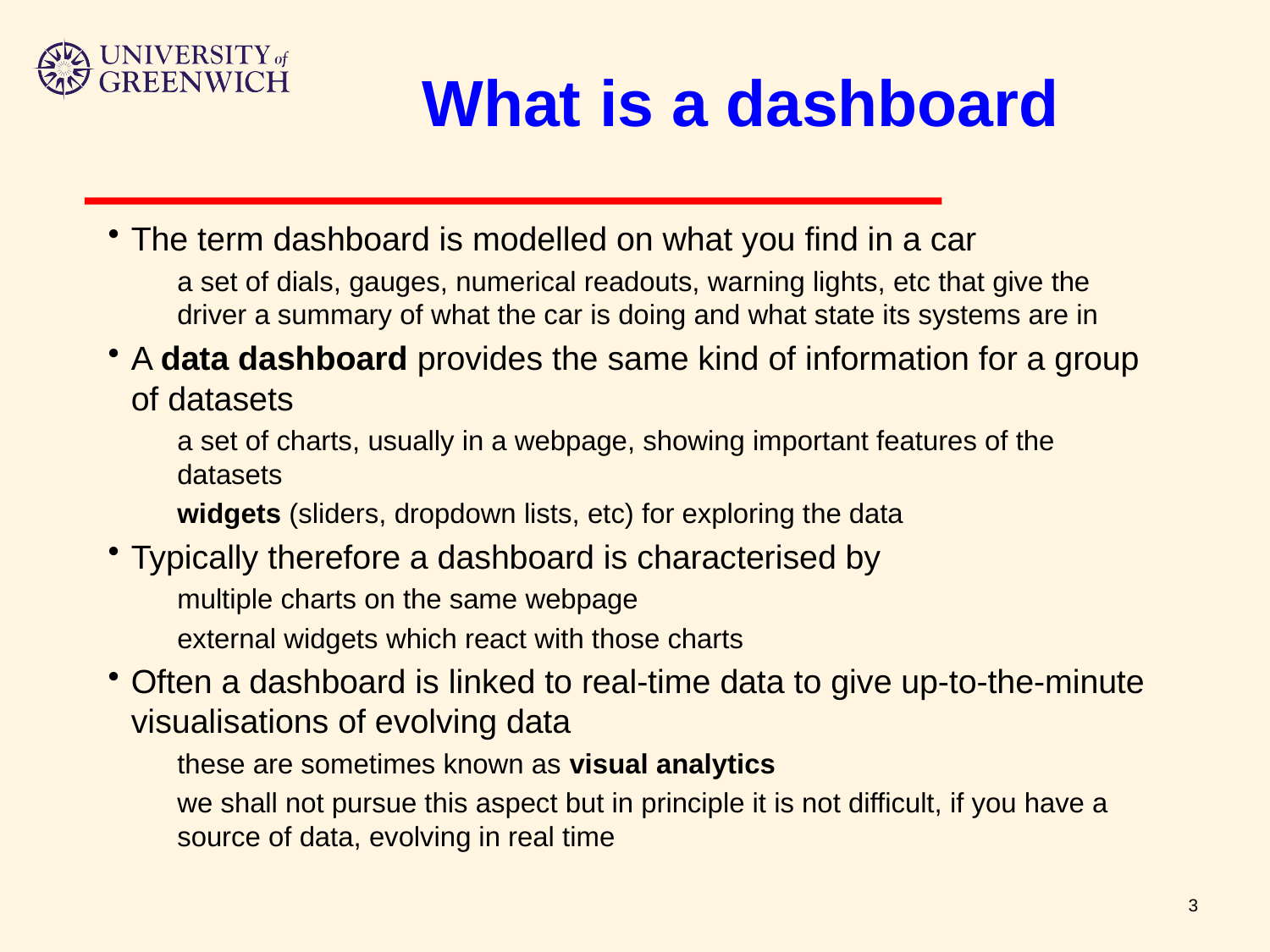

# What is a dashboard
The term dashboard is modelled on what you find in a car
a set of dials, gauges, numerical readouts, warning lights, etc that give the driver a summary of what the car is doing and what state its systems are in
A data dashboard provides the same kind of information for a group of datasets
a set of charts, usually in a webpage, showing important features of the datasets
widgets (sliders, dropdown lists, etc) for exploring the data
Typically therefore a dashboard is characterised by
multiple charts on the same webpage
external widgets which react with those charts
Often a dashboard is linked to real-time data to give up-to-the-minute visualisations of evolving data
these are sometimes known as visual analytics
we shall not pursue this aspect but in principle it is not difficult, if you have a source of data, evolving in real time
3